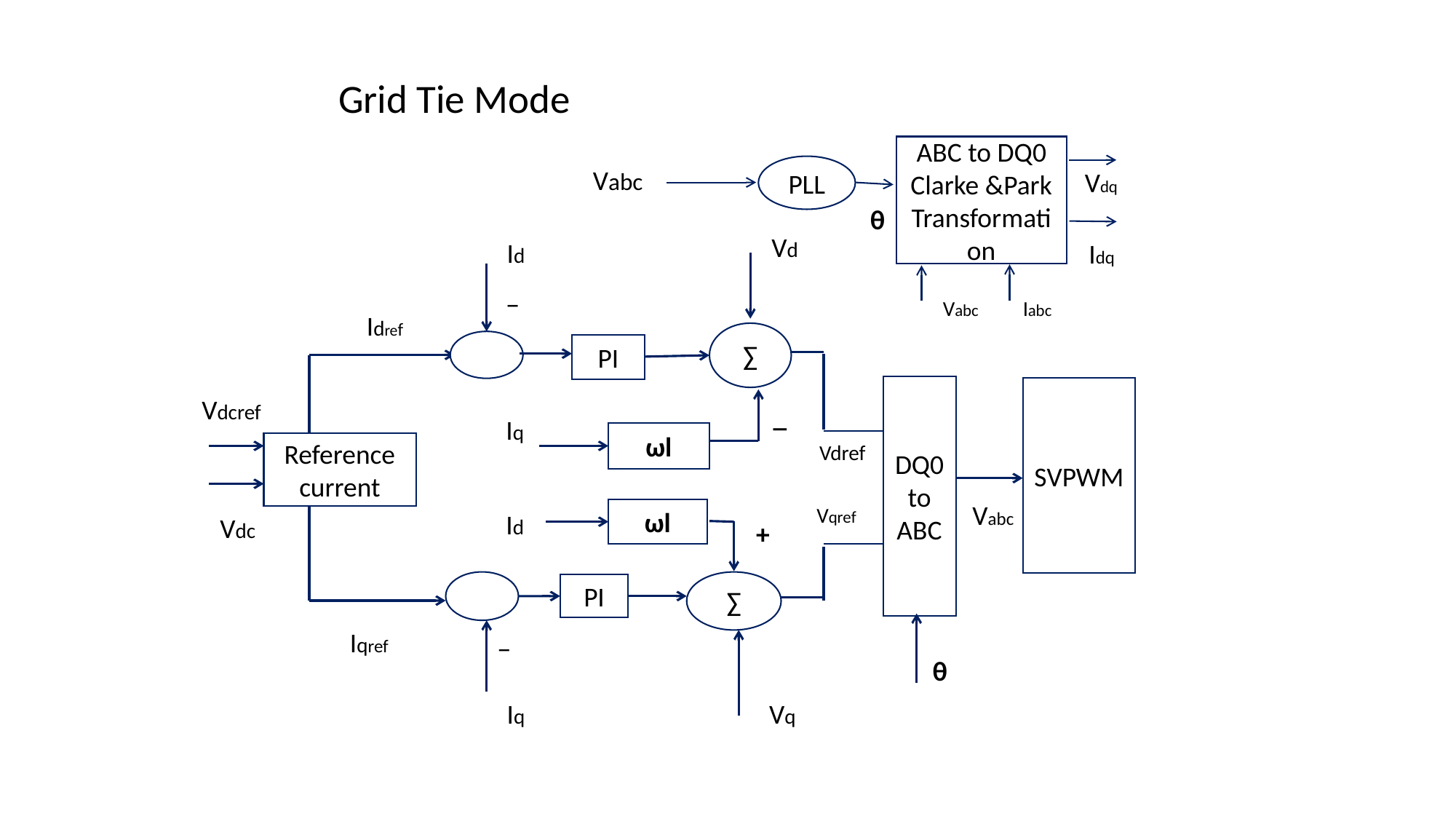

# Grid Tie Mode

ABC to DQ0 Clarke &Park
Transformation
PLL
Vabc
Vdq
θ

Vd
Id
Idq

−
Vabc
Iabc

Idref
∑

PI
DQ0 to ABC
SVPWM
Vdcref
_
Iq
ωl
Reference current
Vdref
Vabc
Vqref
ωl
Id
Vdc
+

∑
PI
Iqref
−

θ
Iq
Vq